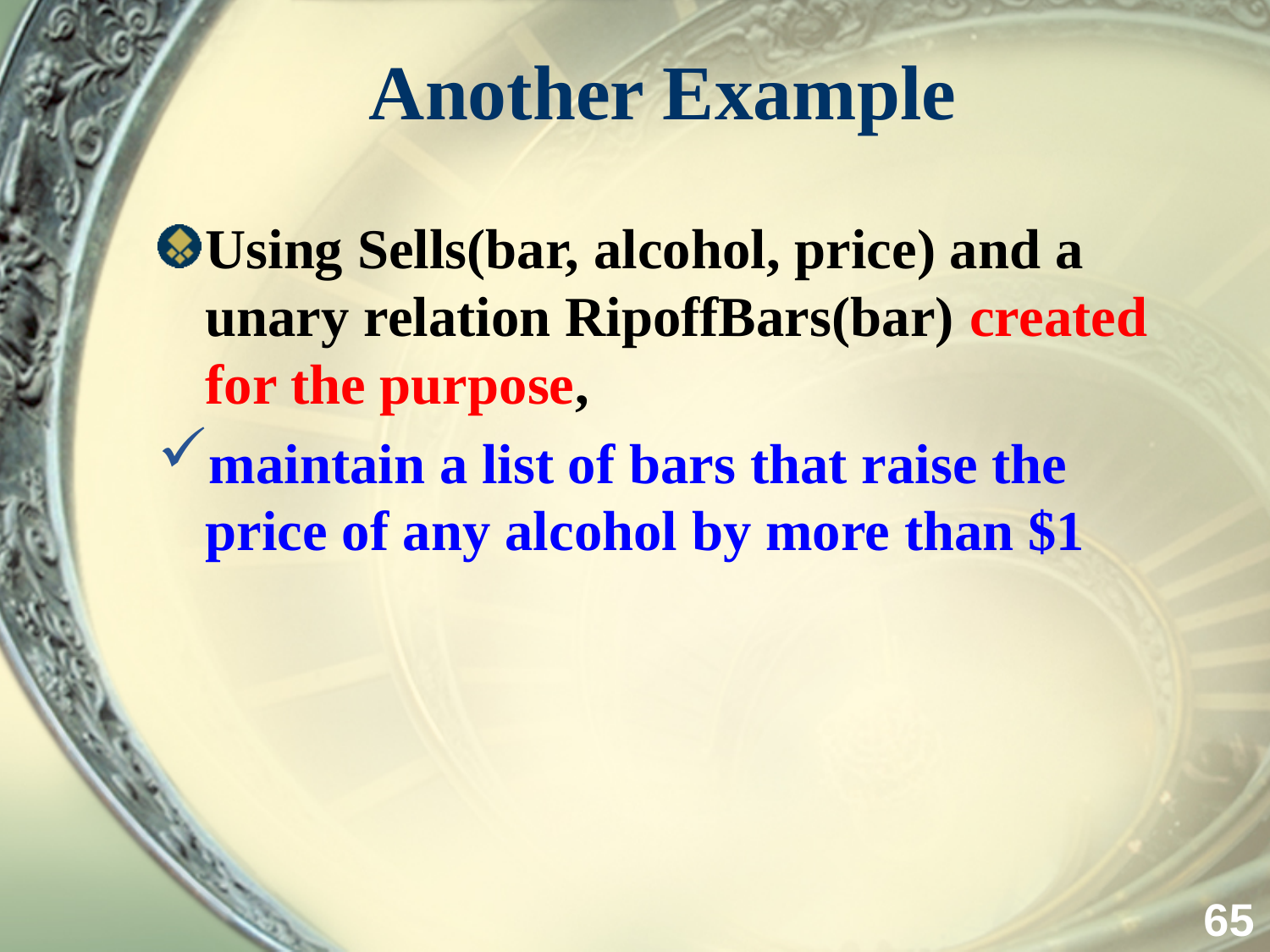

# Another Example
Using Sells(bar, alcohol, price) and a unary relation RipoffBars(bar) created for the purpose,
maintain a list of bars that raise the price of any alcohol by more than $1
65